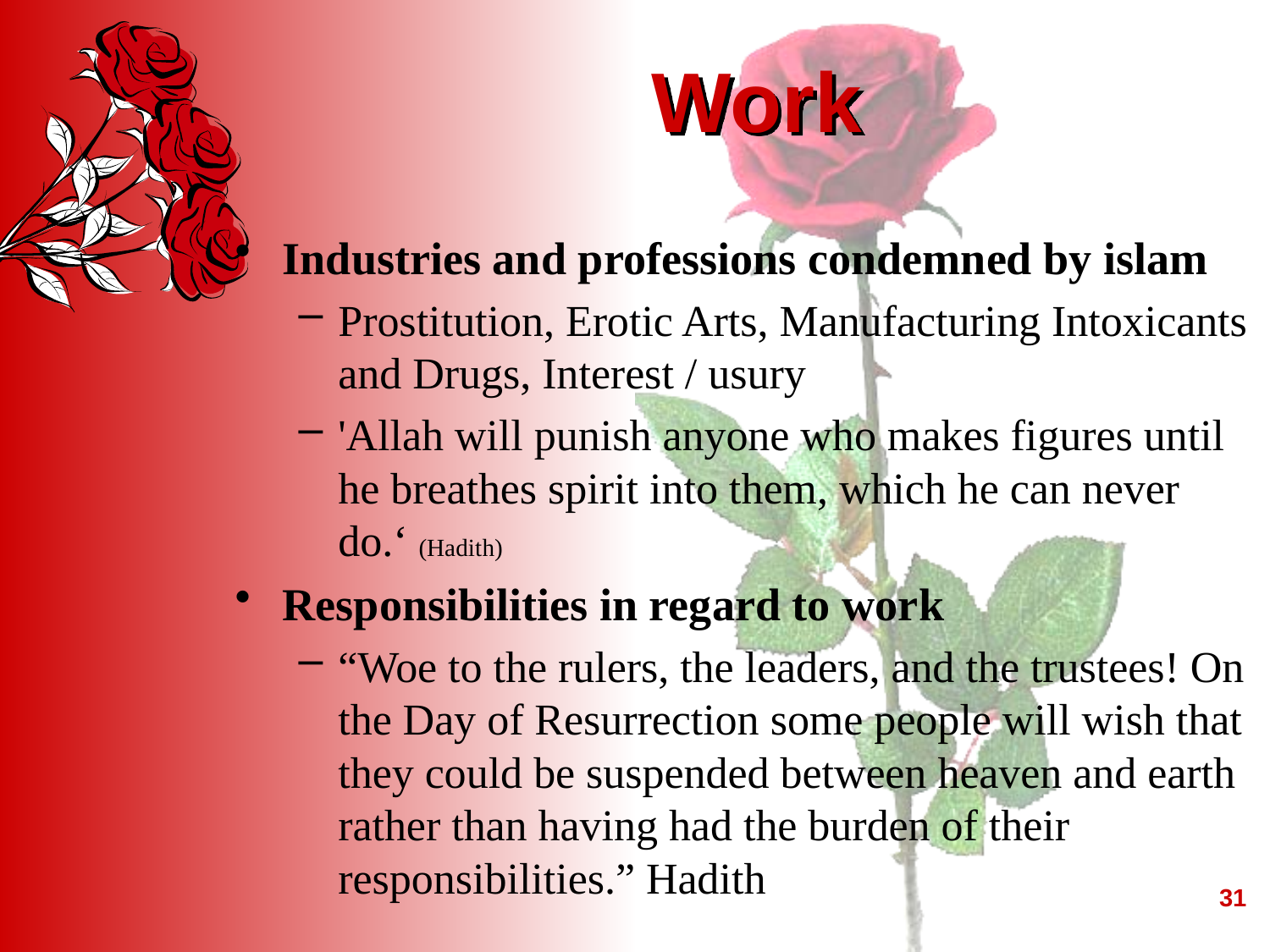

# Work
Industries and professions condemned by islam
Prostitution, Erotic Arts, Manufacturing Intoxicants and Drugs, Interest / usury
'Allah will punish anyone who makes figures until he breathes spirit into them, which he can never do.‘ (Hadith)
Responsibilities in regard to work
“Woe to the rulers, the leaders, and the trustees! On the Day of Resurrection some people will wish that they could be suspended between heaven and earth rather than having had the burden of their responsibilities.” Hadith

31